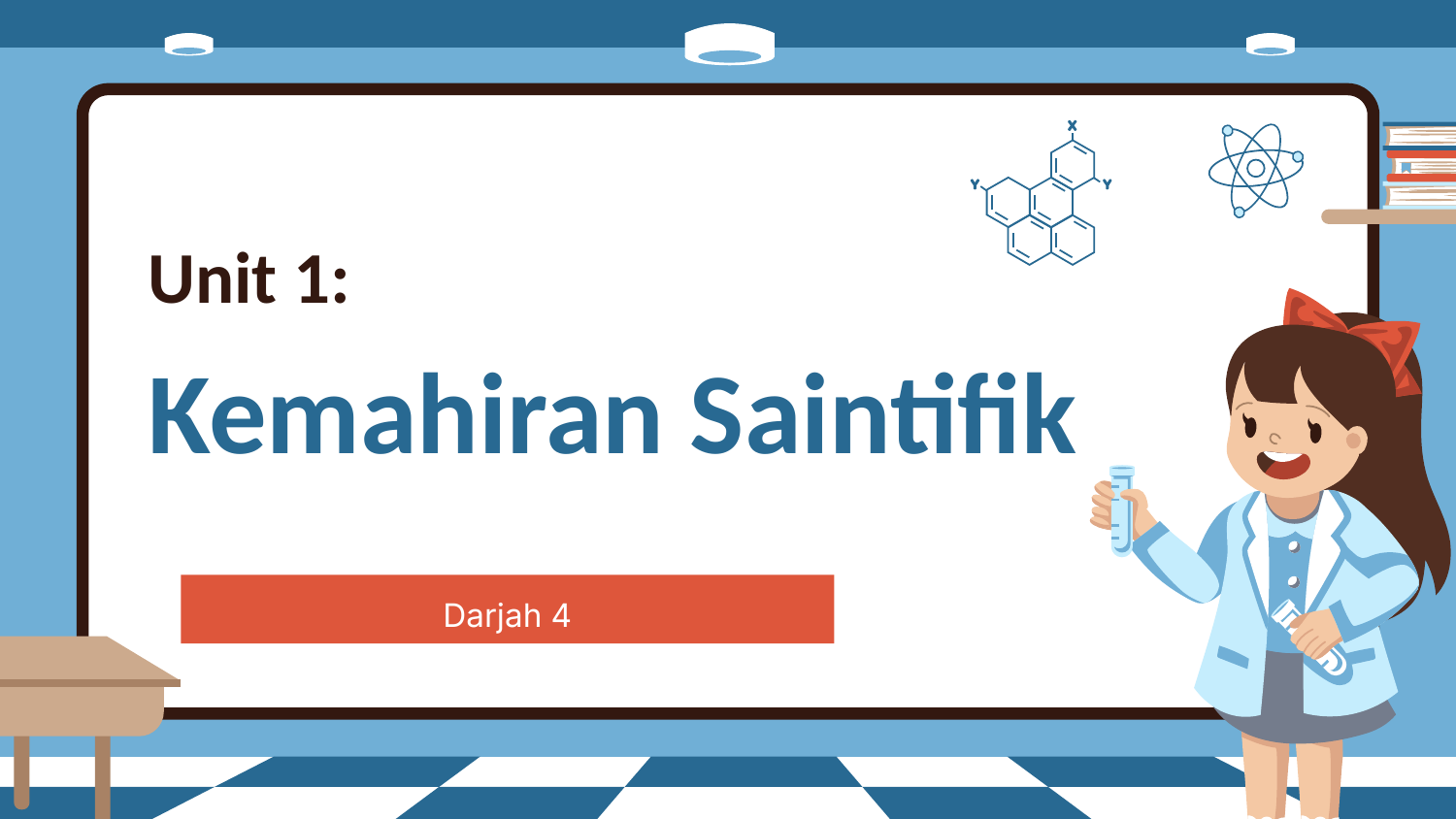

# Unit 1:
Kemahiran Saintifik

Darjah 4